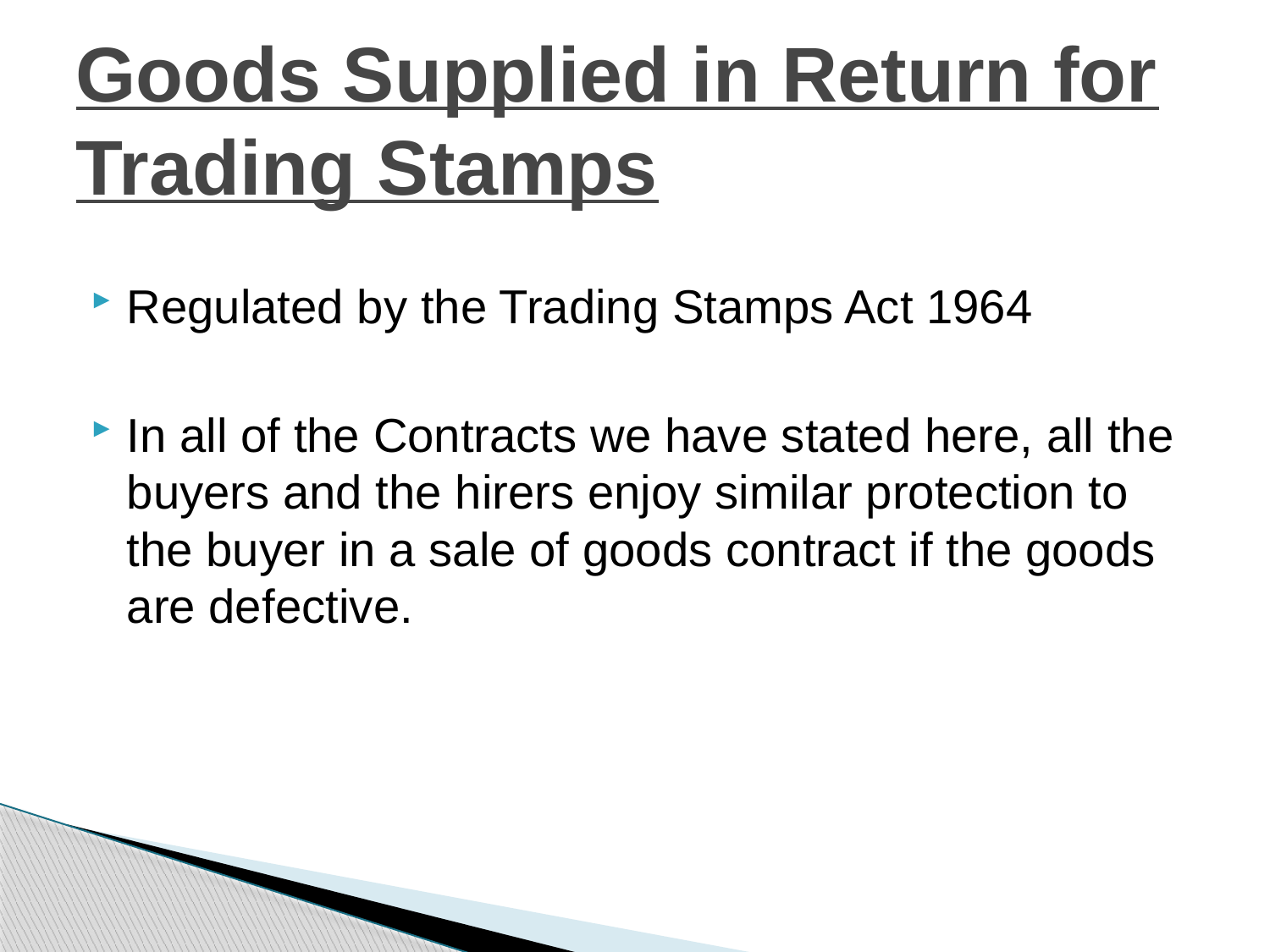

# Goods Supplied in Return for Trading Stamps

Regulated by the Trading Stamps Act 1964

In all of the Contracts we have stated here, all the buyers and the hirers enjoy similar protection to the buyer in a sale of goods contract if the goods are defective.